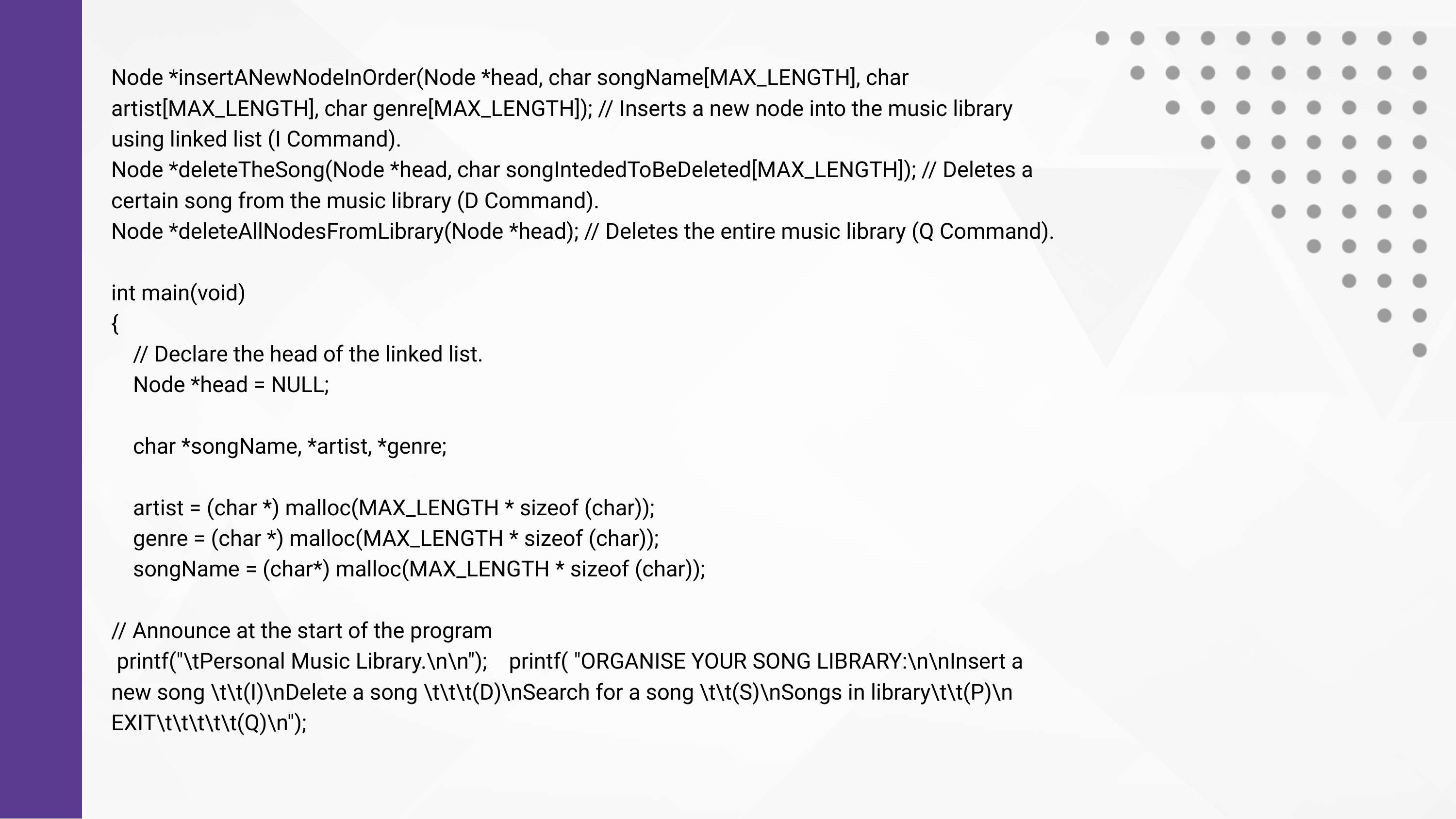

Node *insertANewNodeInOrder(Node *head, char songName[MAX_LENGTH], char artist[MAX_LENGTH], char genre[MAX_LENGTH]); // Inserts a new node into the music library using linked list (I Command).
Node *deleteTheSong(Node *head, char songIntededToBeDeleted[MAX_LENGTH]); // Deletes a certain song from the music library (D Command).
Node *deleteAllNodesFromLibrary(Node *head); // Deletes the entire music library (Q Command).

int main(void)
{
    // Declare the head of the linked list.
    Node *head = NULL;

    char *songName, *artist, *genre;

    artist = (char *) malloc(MAX_LENGTH * sizeof (char));
    genre = (char *) malloc(MAX_LENGTH * sizeof (char));
    songName = (char*) malloc(MAX_LENGTH * sizeof (char));

// Announce at the start of the program
 printf("\tPersonal Music Library.\n\n");    printf( "ORGANISE YOUR SONG LIBRARY:\n\nInsert a new song \t\t(I)\nDelete a song \t\t\t(D)\nSearch for a song \t\t(S)\nSongs in library\t\t(P)\n EXIT\t\t\t\t\t(Q)\n");